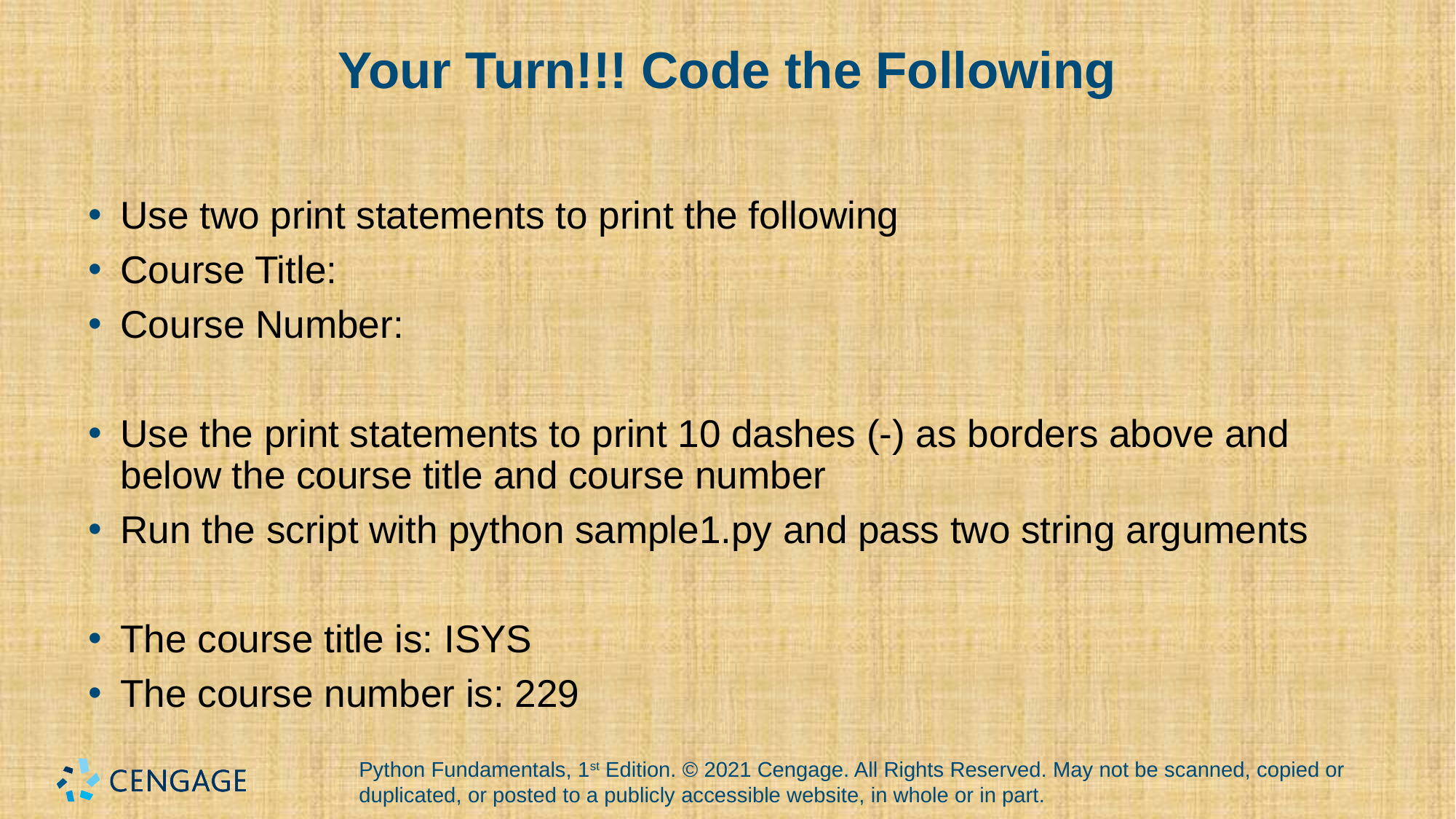

# Your Turn!!! Code the Following
Use two print statements to print the following
Course Title:
Course Number:

Use the print statements to print 10 dashes (-) as borders above and below the course title and course number
Run the script with python sample1.py and pass two string arguments

The course title is: ISYS
The course number is: 229